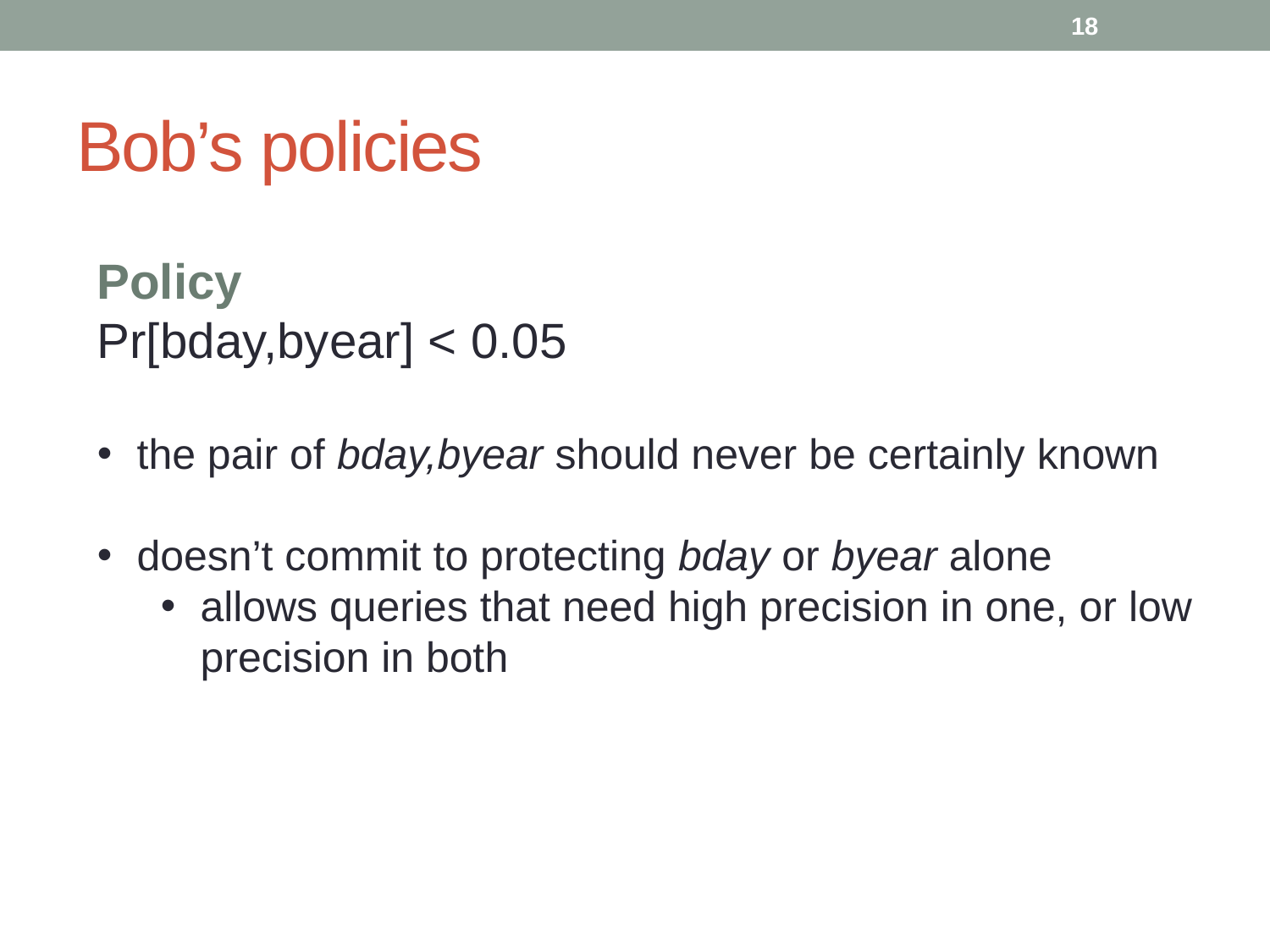

18
# Bob’s policies
Policy
Pr[bday,byear] < 0.05

the pair of bday,byear should never be certainly known

doesn’t commit to protecting bday or byear alone
allows queries that need high precision in one, or low precision in both